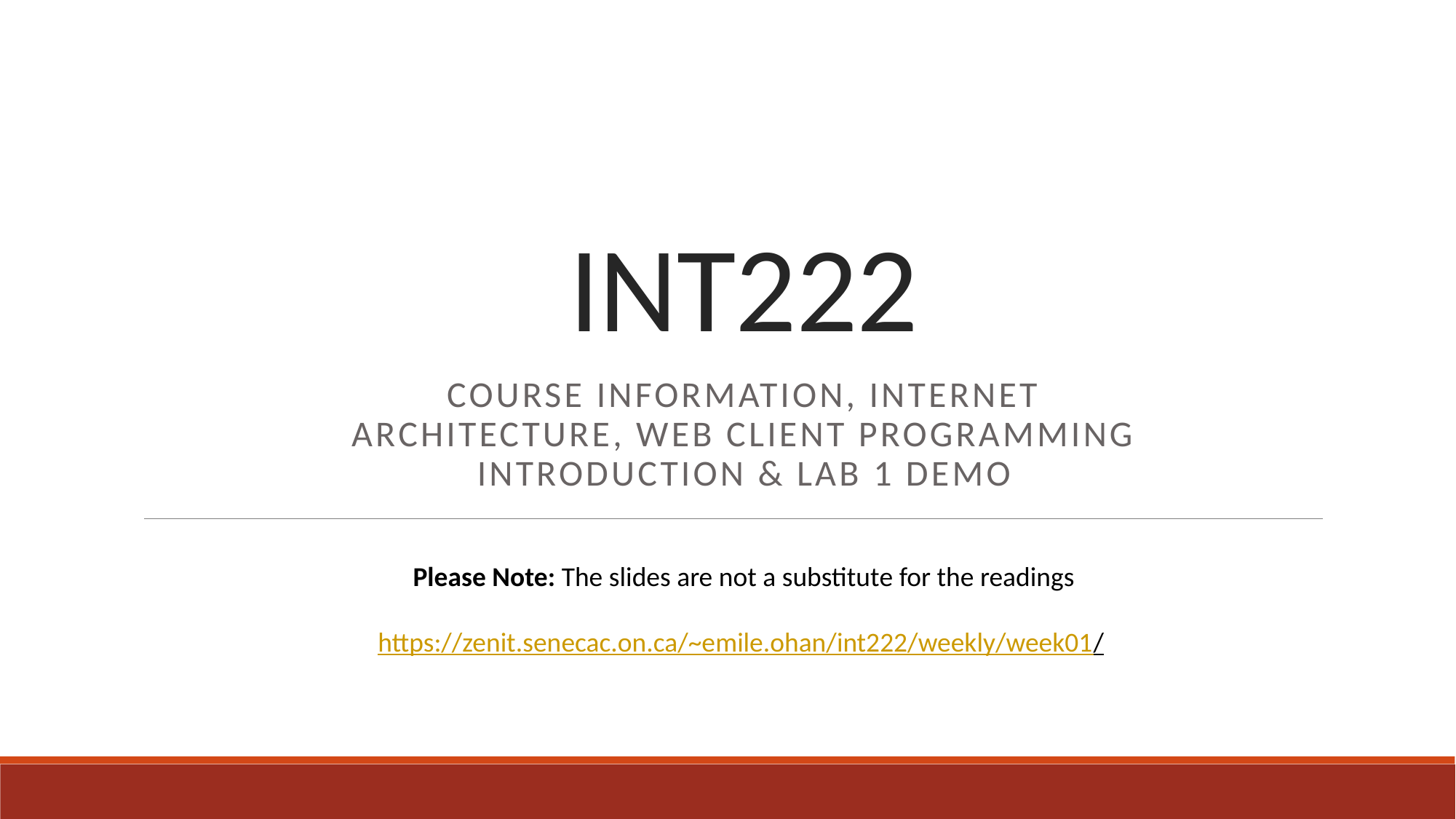

# INT222
COURSE INFORMATION, INTERNET ARCHITECTURE, Web Client Programming Introduction & Lab 1 Demo
Please Note: The slides are not a substitute for the readings

https://zenit.senecac.on.ca/~emile.ohan/int222/weekly/week01/